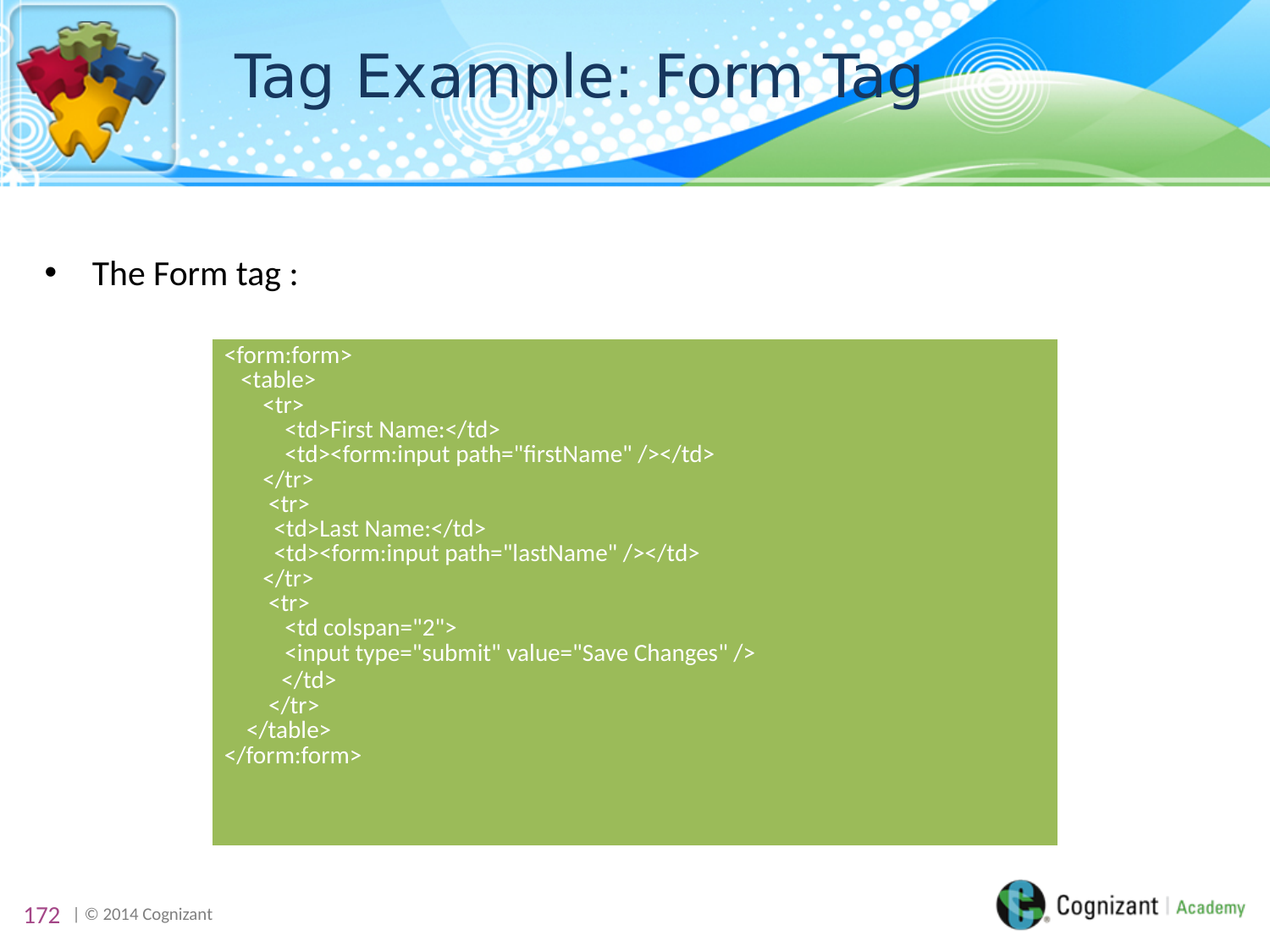

# Tag Example: Form Tag
The Form tag :
| <form:form> <table> <tr> <td>First Name:</td> <td><form:input path="firstName" /></td> </tr> <tr> <td>Last Name:</td> <td><form:input path="lastName" /></td> </tr> <tr> <td colspan="2"> <input type="submit" value="Save Changes" /> </td> </tr> </table> </form:form> |
| --- |
172